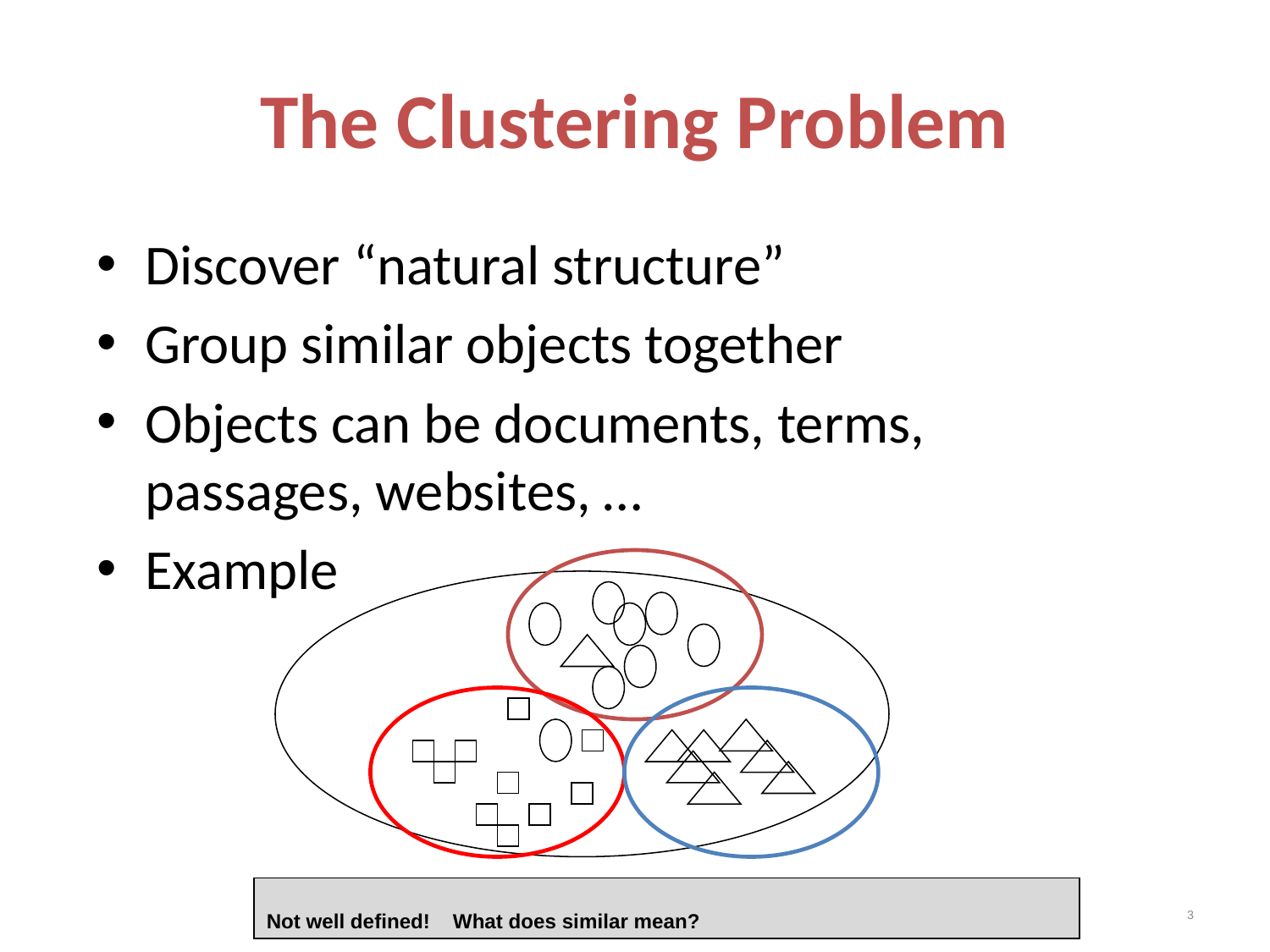

# The Clustering Problem
Discover “natural structure”
Group similar objects together
Objects can be documents, terms, passages, websites, …
Example

Not well defined!    What does similar mean?
3